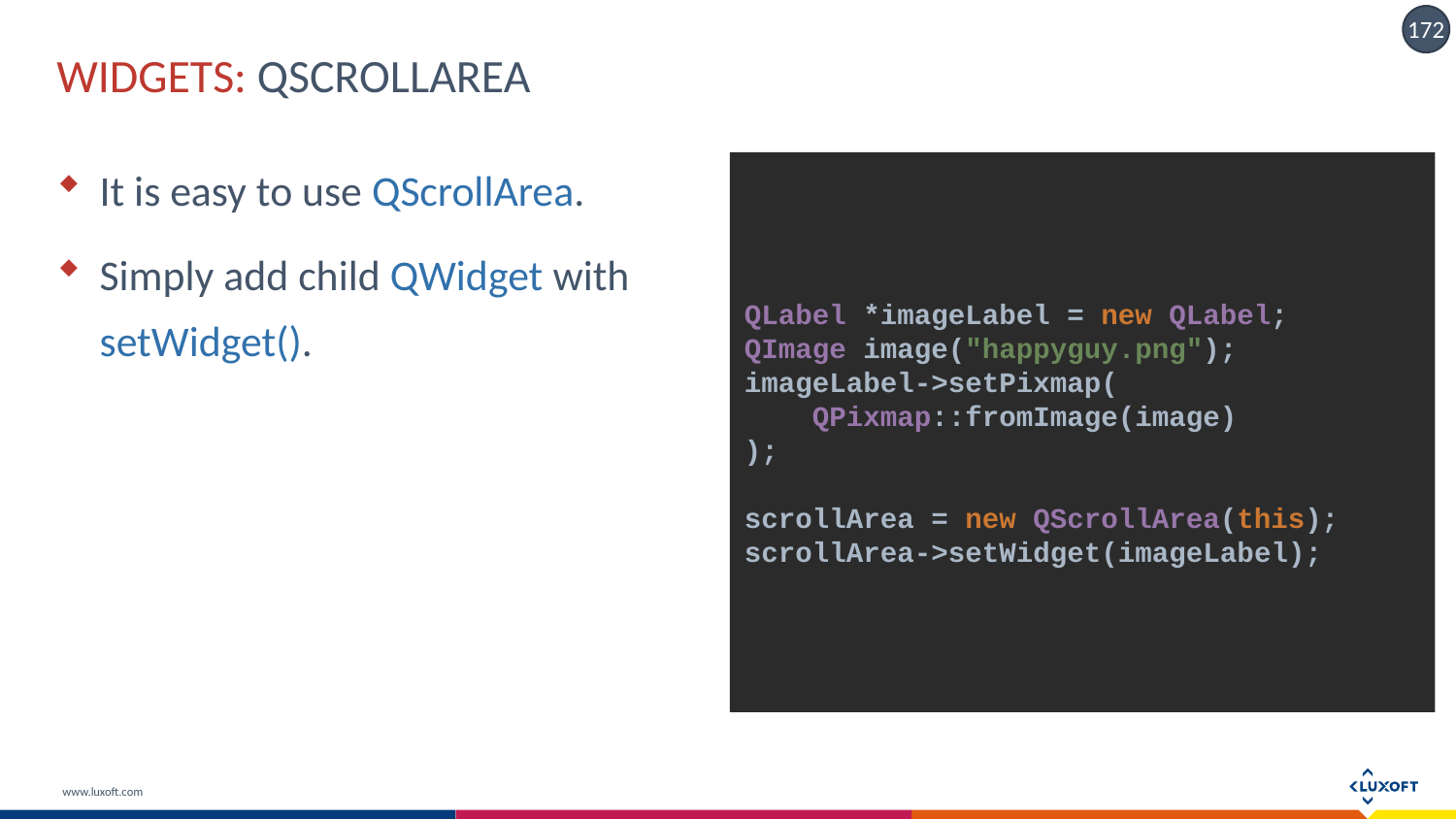

# WIDGETS: QSCROLLAREA
It is easy to use QScrollArea.
Simply add child QWidget with setWidget().

QLabel *imageLabel = new QLabel;
QImage image("happyguy.png");
imageLabel->setPixmap(
    QPixmap::fromImage(image)
);

scrollArea = new QScrollArea(this); scrollArea->setWidget(imageLabel);